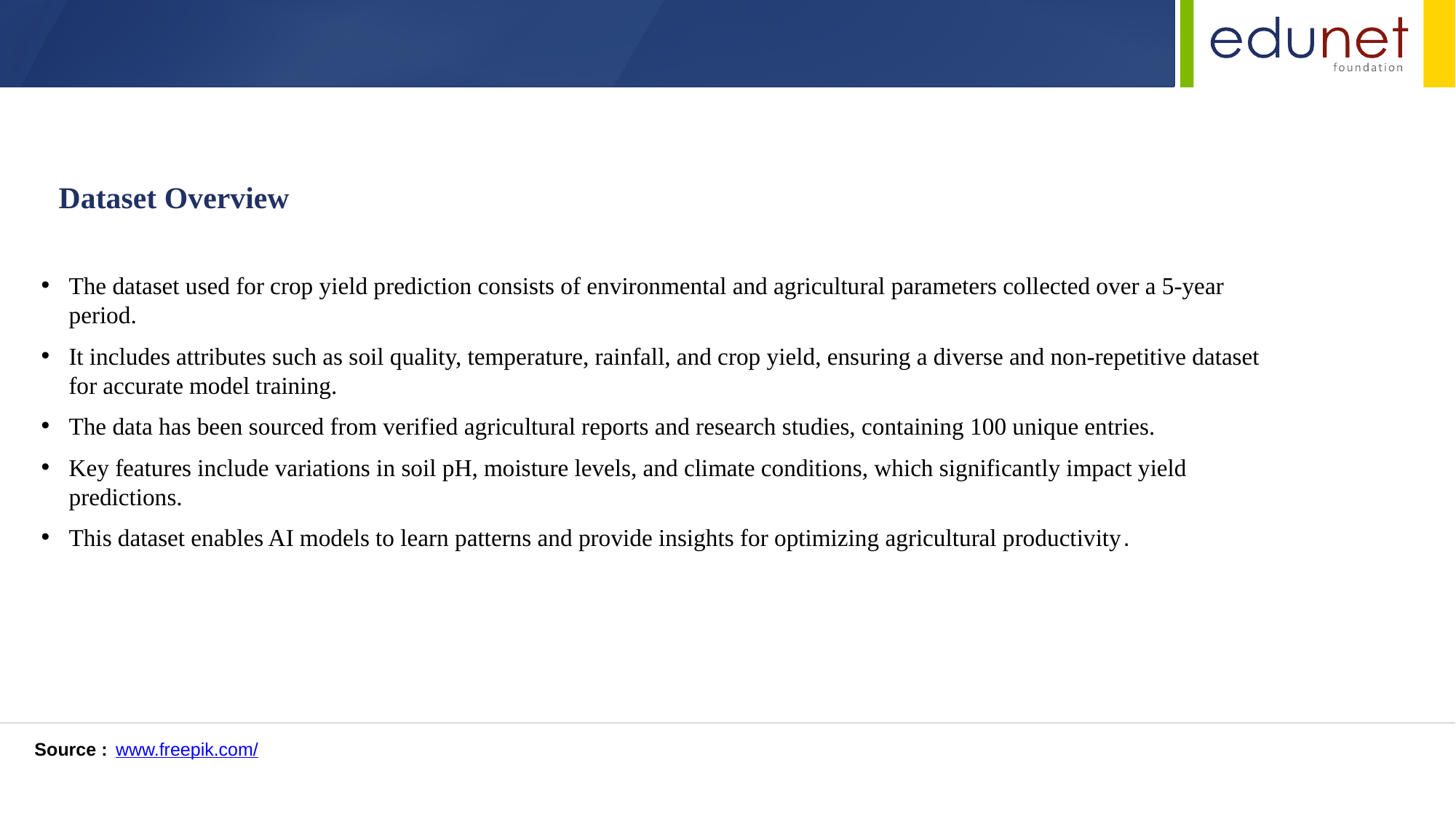

Dataset Overview
The dataset used for crop yield prediction consists of environmental and agricultural parameters collected over a 5-year period.
It includes attributes such as soil quality, temperature, rainfall, and crop yield, ensuring a diverse and non-repetitive dataset for accurate model training.
The data has been sourced from verified agricultural reports and research studies, containing 100 unique entries.
Key features include variations in soil pH, moisture levels, and climate conditions, which significantly impact yield predictions.
This dataset enables AI models to learn patterns and provide insights for optimizing agricultural productivity.

Source :
www.freepik.com/